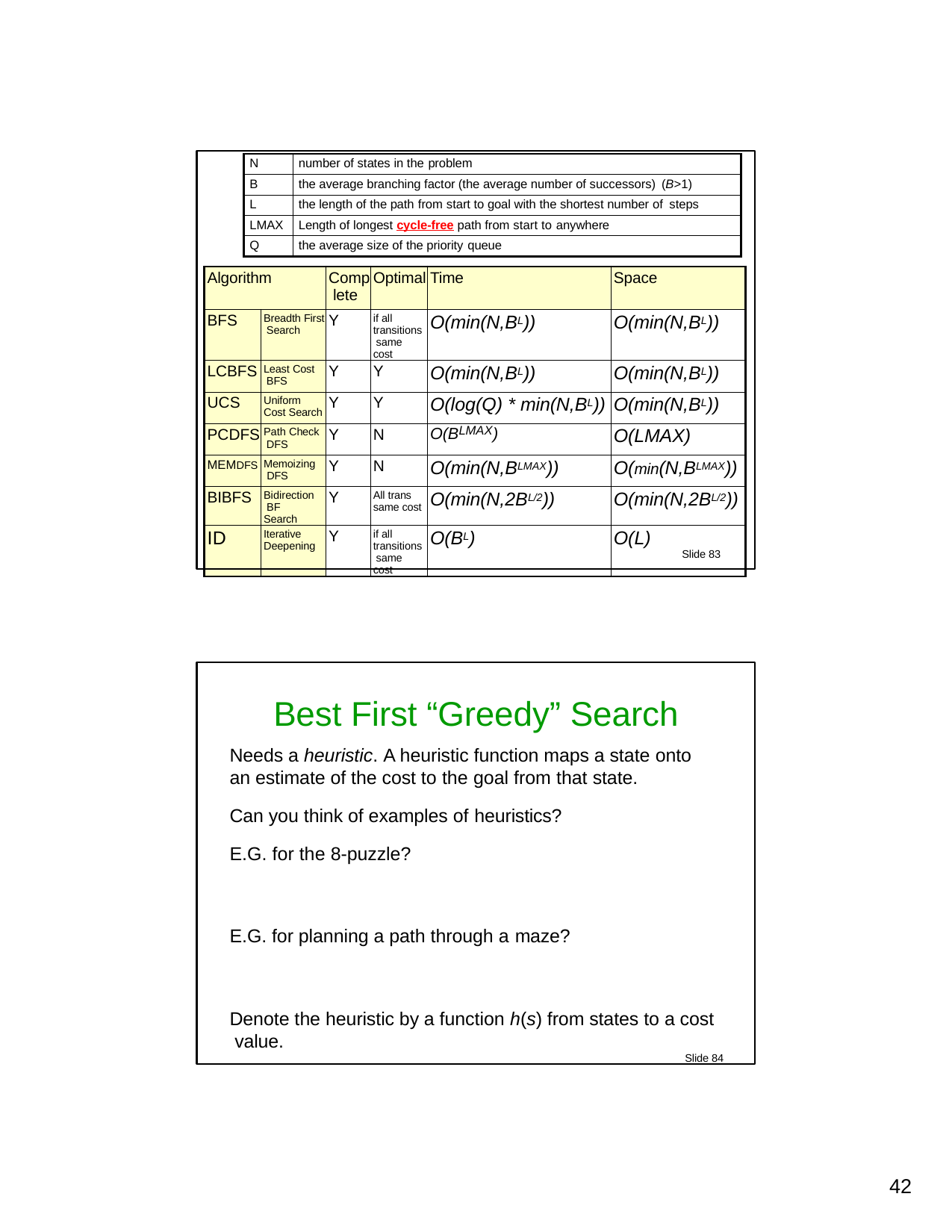

| N | number of states in the problem |
| --- | --- |
| B | the average branching factor (the average number of successors) (B>1) |
| L | the length of the path from start to goal with the shortest number of steps |
| LMAX | Length of longest cycle-free path from start to anywhere |
| Q | the average size of the priority queue |
| Algorithm |  | Comp lete | Optimal | Time | Space |
| --- | --- | --- | --- | --- | --- |
| BFS | Breadth First Search | Y | if all transitions same cost | O(min(N,BL)) | O(min(N,BL)) |
| LCBFS | Least Cost BFS | Y | Y | O(min(N,BL)) | O(min(N,BL)) |
| UCS | Uniform Cost Search | Y | Y | O(log(Q) \* min(N,BL)) | O(min(N,BL)) |
| PCDFS | Path Check DFS | Y | N | O(BLMAX) | O(LMAX) |
| MEMDFS | Memoizing DFS | Y | N | O(min(N,BLMAX)) | O(min(N,BLMAX)) |
| BIBFS | Bidirection BF Search | Y | All trans same cost | O(min(N,2BL/2)) | O(min(N,2BL/2)) |
| ID | Iterative Deepening | Y | if all transitions same cost | O(BL) | O(L) Slide 83 |
Best First “Greedy” Search
Needs a heuristic. A heuristic function maps a state onto  an estimate of the cost to the goal from that state.
Can you think of examples of heuristics?
E.G. for the 8-puzzle?

E.G. for planning a path through a maze?

Denote the heuristic by a function h(s) from states to a cost  value.
Slide 84
42